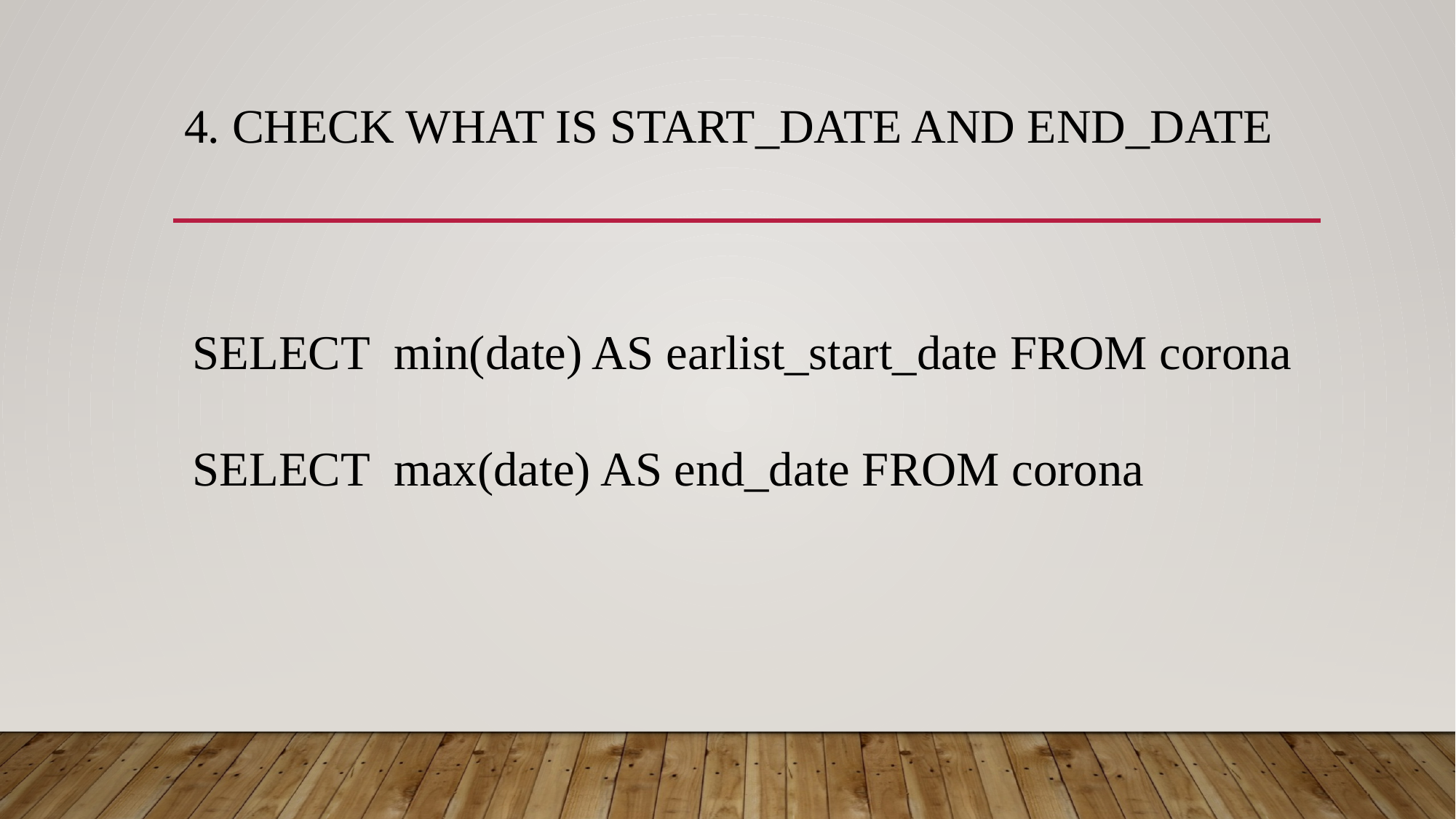

# 4. Check what is start_date and end_date
SELECT  min(date) AS earlist_start_date FROM corona
SELECT  max(date) AS end_date FROM corona